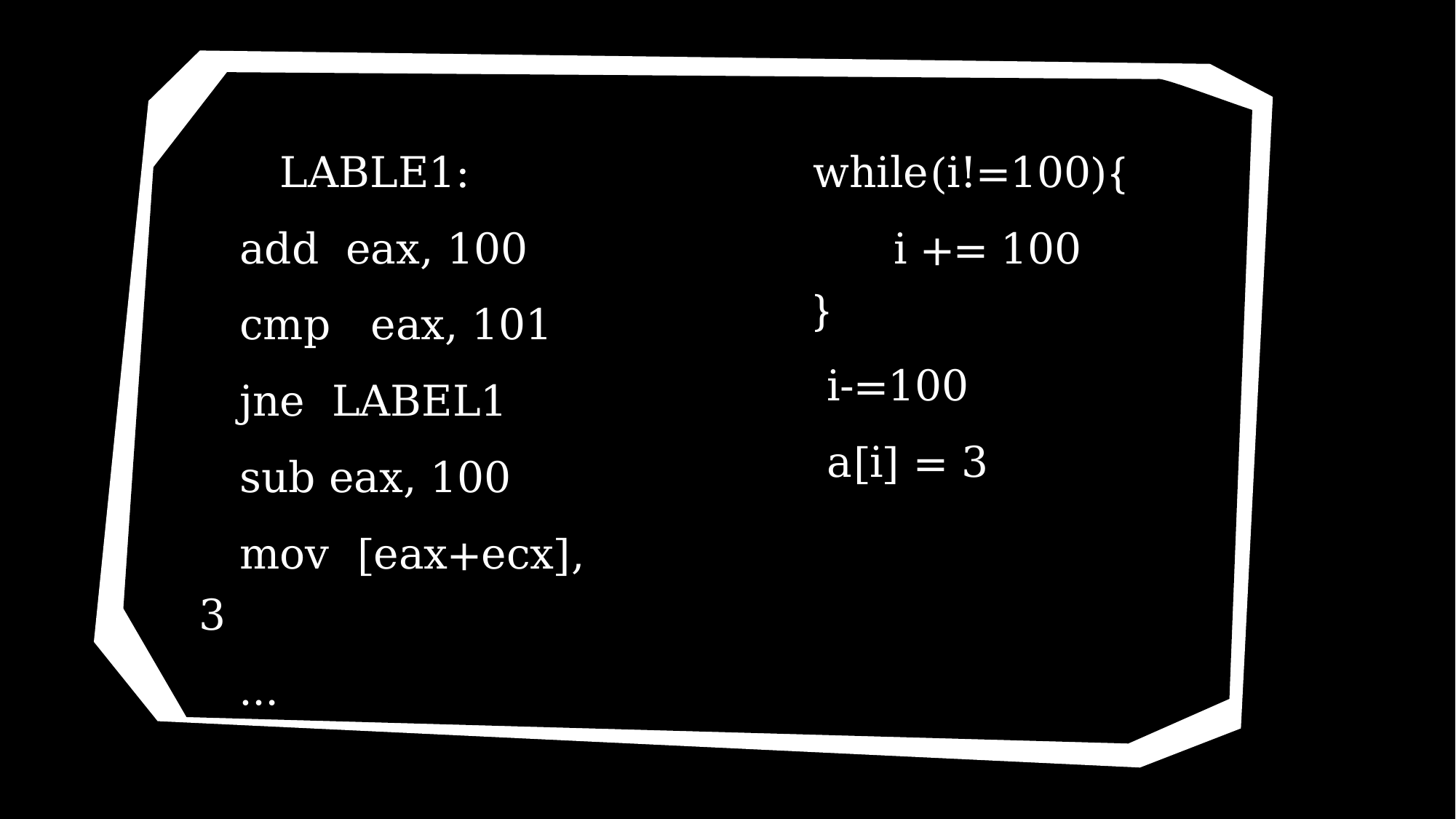

while(i!=100){
             i += 100
       }
        i-=100
        a[i] = 3
       LABLE1:
    add  eax, 100
    cmp   eax, 101
    jne  LABEL1
    sub eax, 100
    mov  [eax+ecx],   3
    …